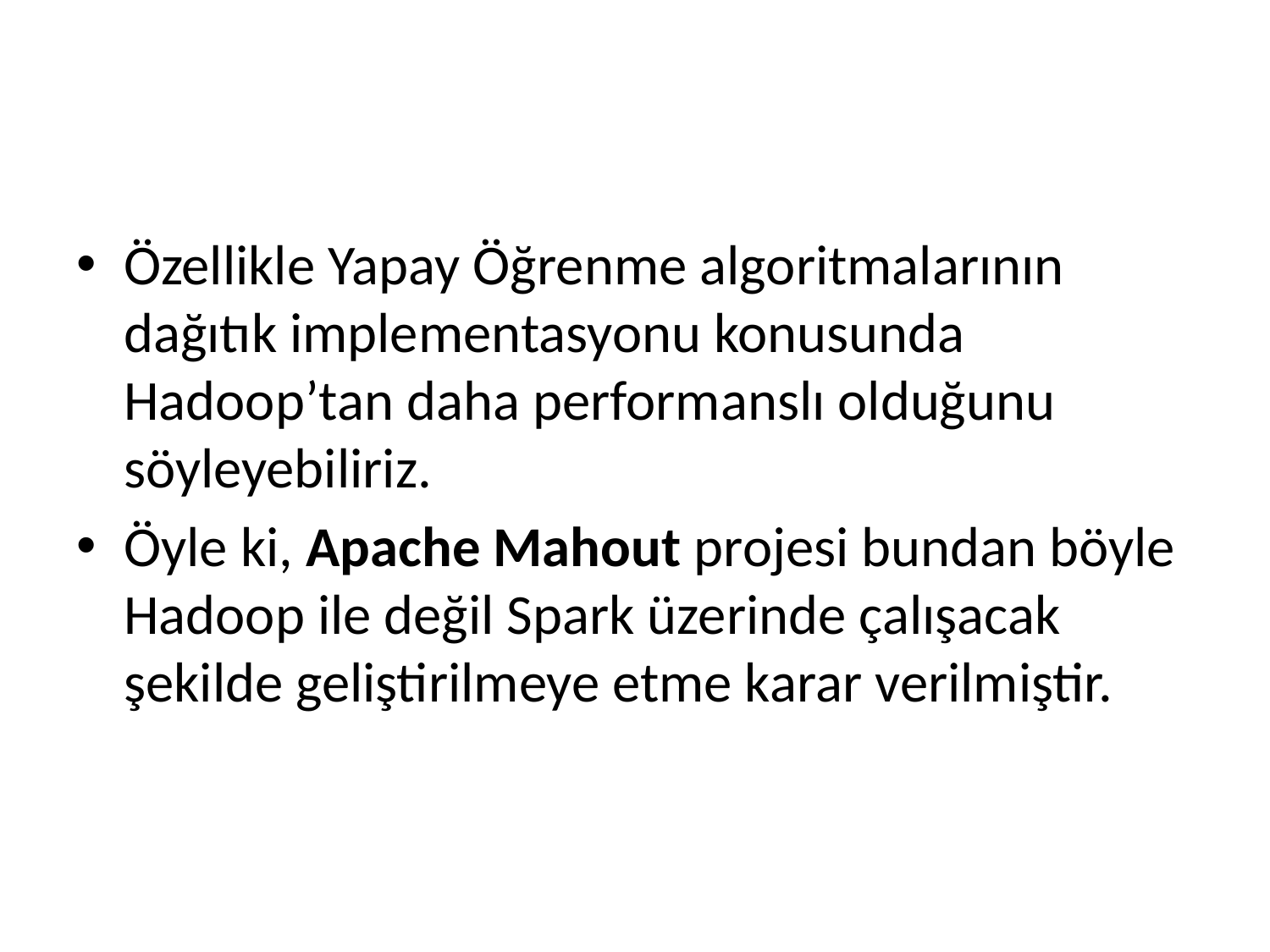

#
Özellikle Yapay Öğrenme algoritmalarının dağıtık implementasyonu konusunda Hadoop’tan daha performanslı olduğunu söyleyebiliriz.
Öyle ki, Apache Mahout projesi bundan böyle Hadoop ile değil Spark üzerinde çalışacak şekilde geliştirilmeye etme karar verilmiştir.